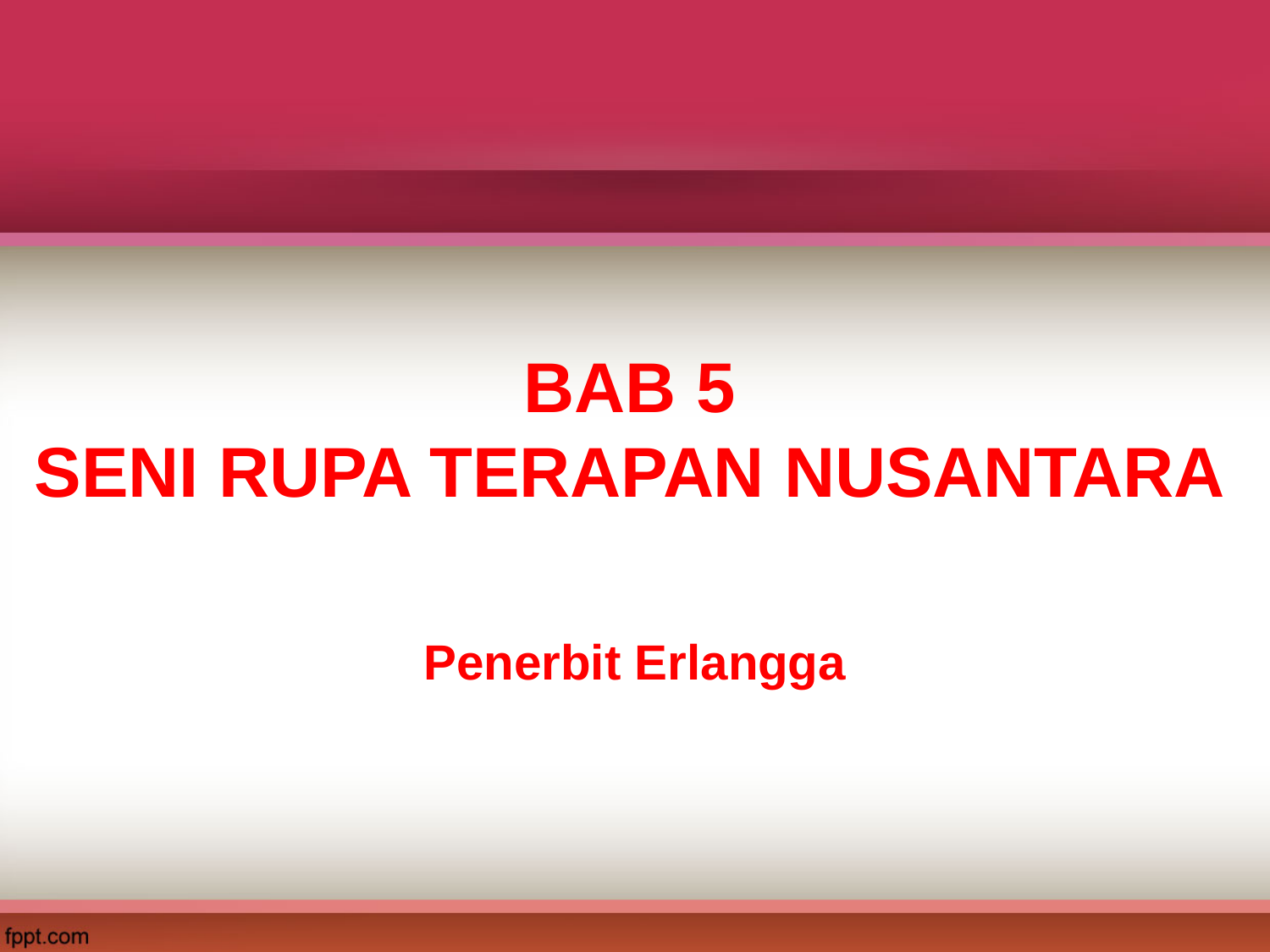

# BAB 5 SENI RUPA TERAPAN NUSANTARA
Penerbit Erlangga